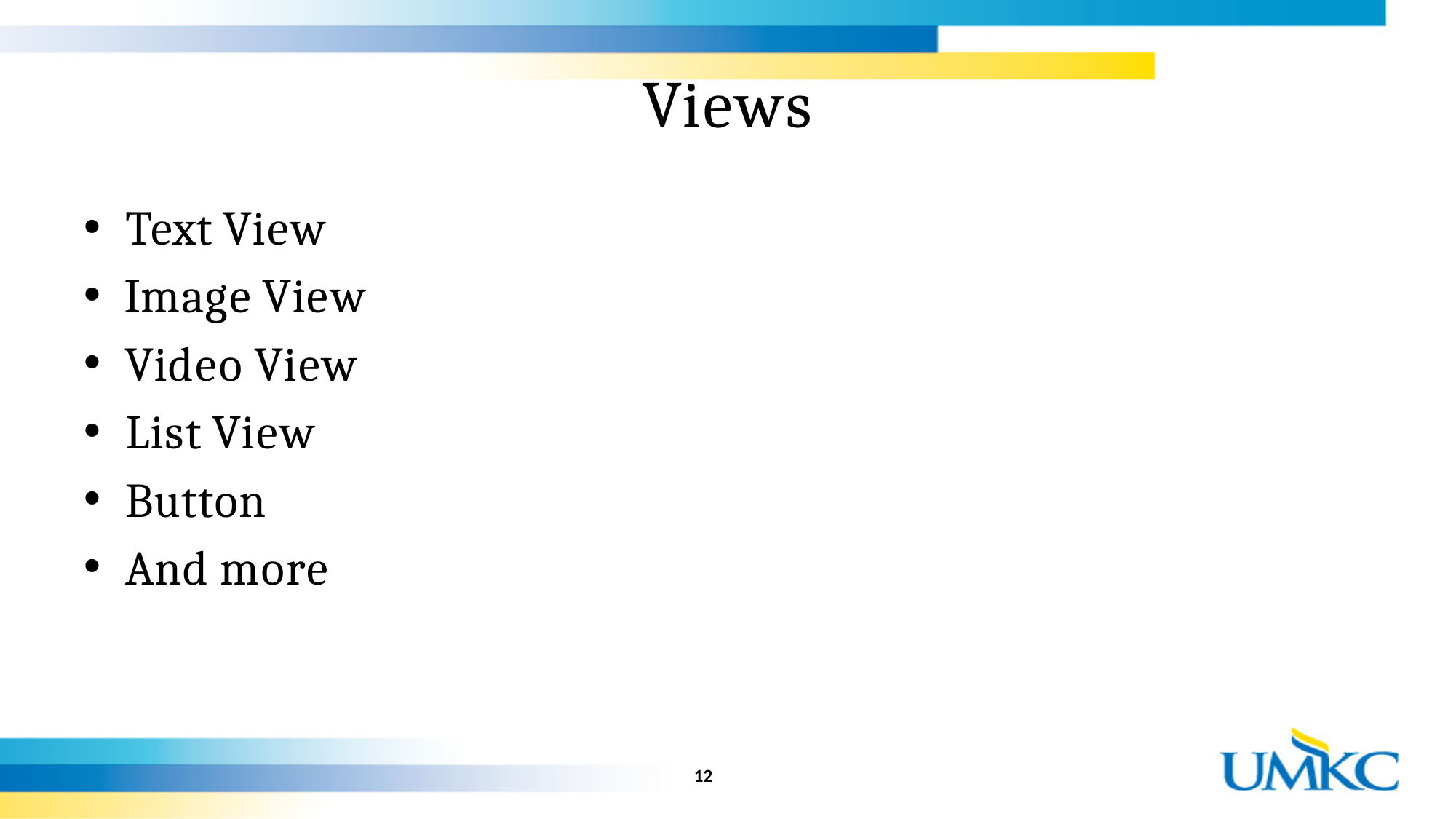

# Views
Text View
Image View
Video View
List View
Button
And more

12